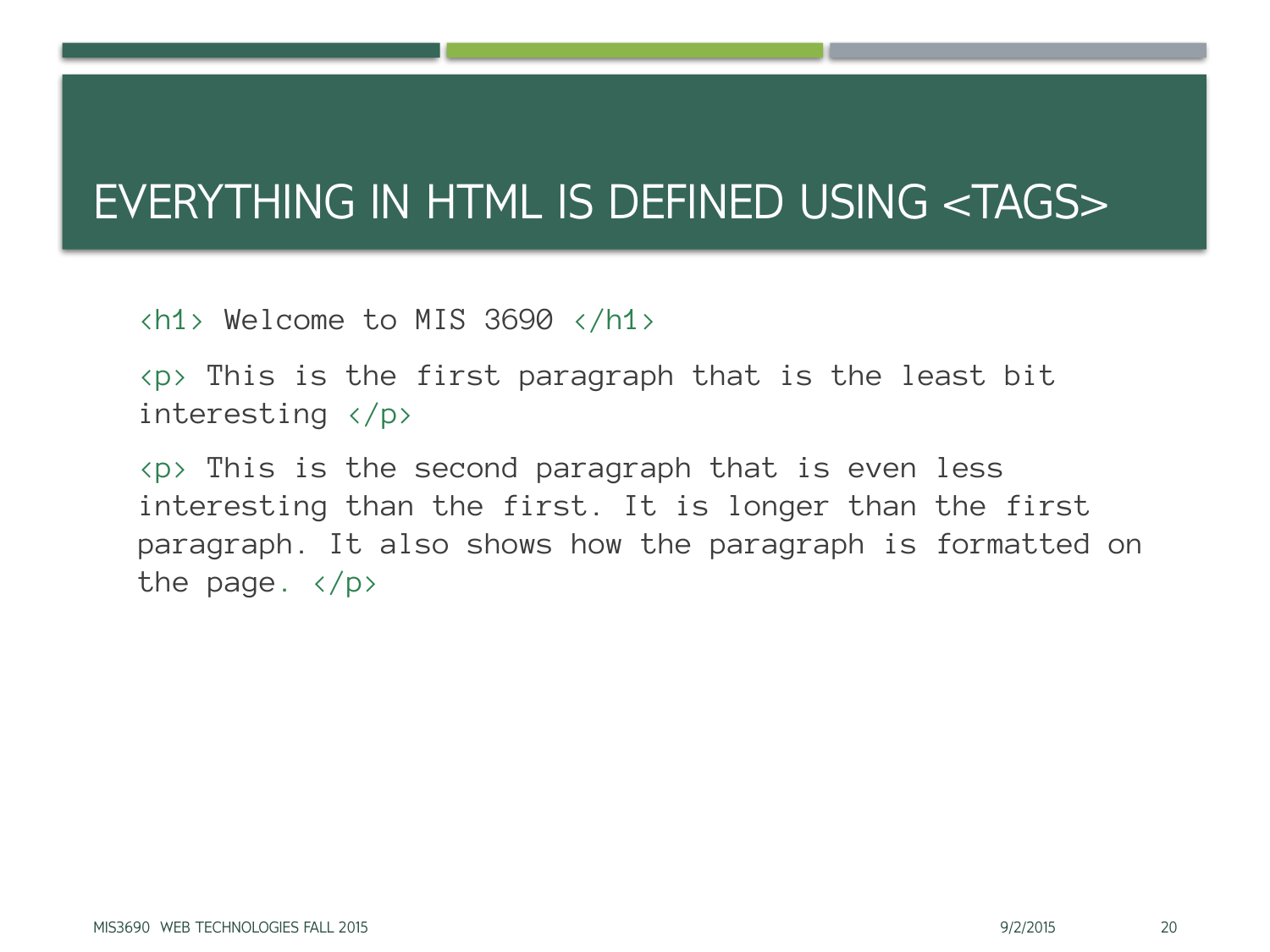

# Everything in HTML is defined using <tags>
<h1> Welcome to MIS 3690 </h1>
<p> This is the first paragraph that is the least bit interesting </p>
<p> This is the second paragraph that is even less interesting than the first. It is longer than the first paragraph. It also shows how the paragraph is formatted on the page. </p>

MIS3690  Web Technologies Fall 2015
9/2/2015
20